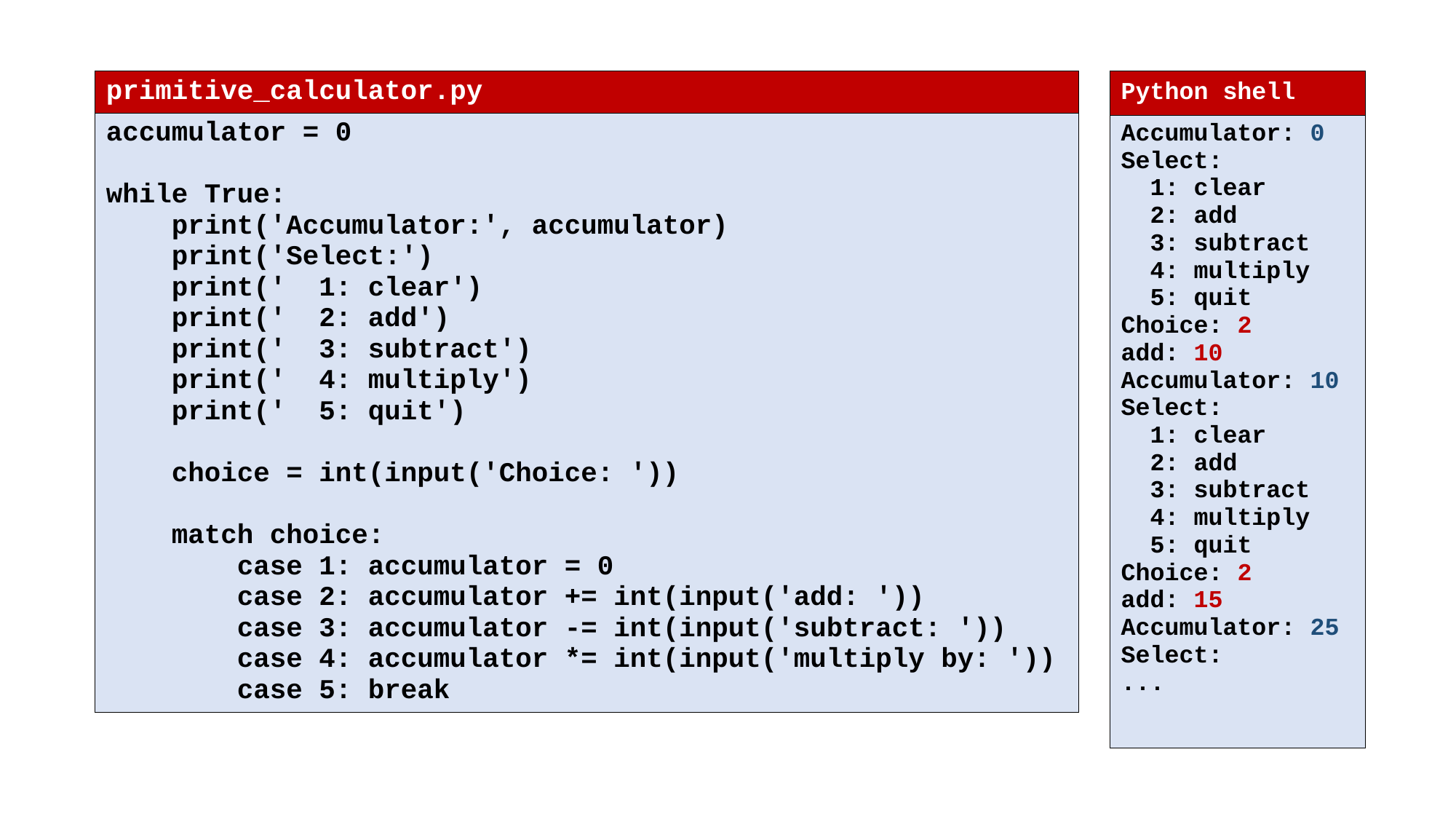

| primitive\_calculator.py |
| --- |
| accumulator = 0 while True: print('Accumulator:', accumulator) print('Select:') print(' 1: clear') print(' 2: add') print(' 3: subtract') print(' 4: multiply') print(' 5: quit') choice = int(input('Choice: ')) match choice: case 1: accumulator = 0 case 2: accumulator += int(input('add: ')) case 3: accumulator -= int(input('subtract: ')) case 4: accumulator \*= int(input('multiply by: ')) case 5: break |
| Python shell |
| --- |
| Accumulator: 0 Select: 1: clear 2: add 3: subtract 4: multiply 5: quit Choice: 2 add: 10 Accumulator: 10 Select: 1: clear 2: add 3: subtract 4: multiply 5: quit Choice: 2 add: 15 Accumulator: 25 Select: ... |